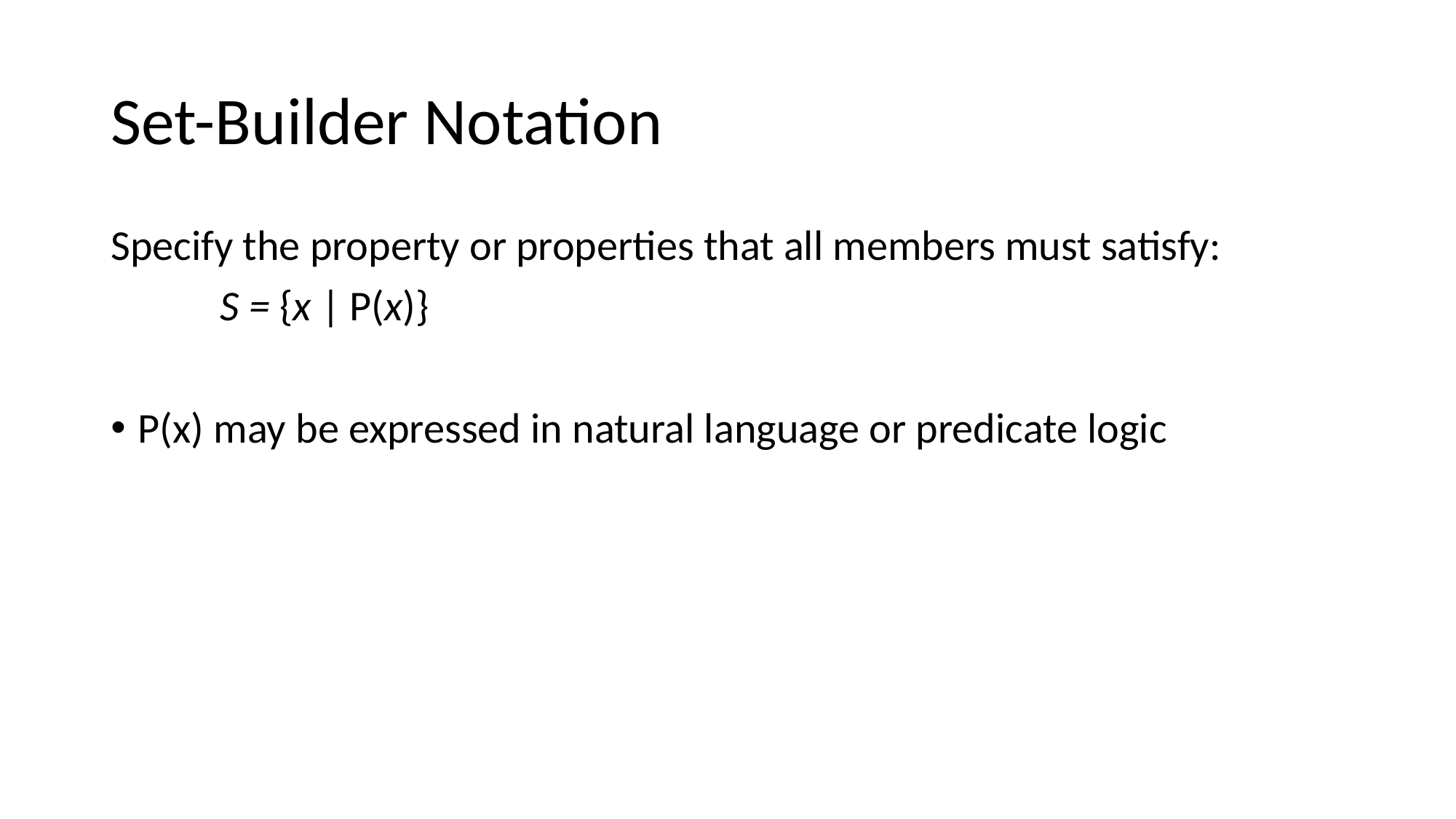

# Set-Builder Notation
Specify the property or properties that all members must satisfy:
	S = {x | P(x)}

P(x) may be expressed in natural language or predicate logic